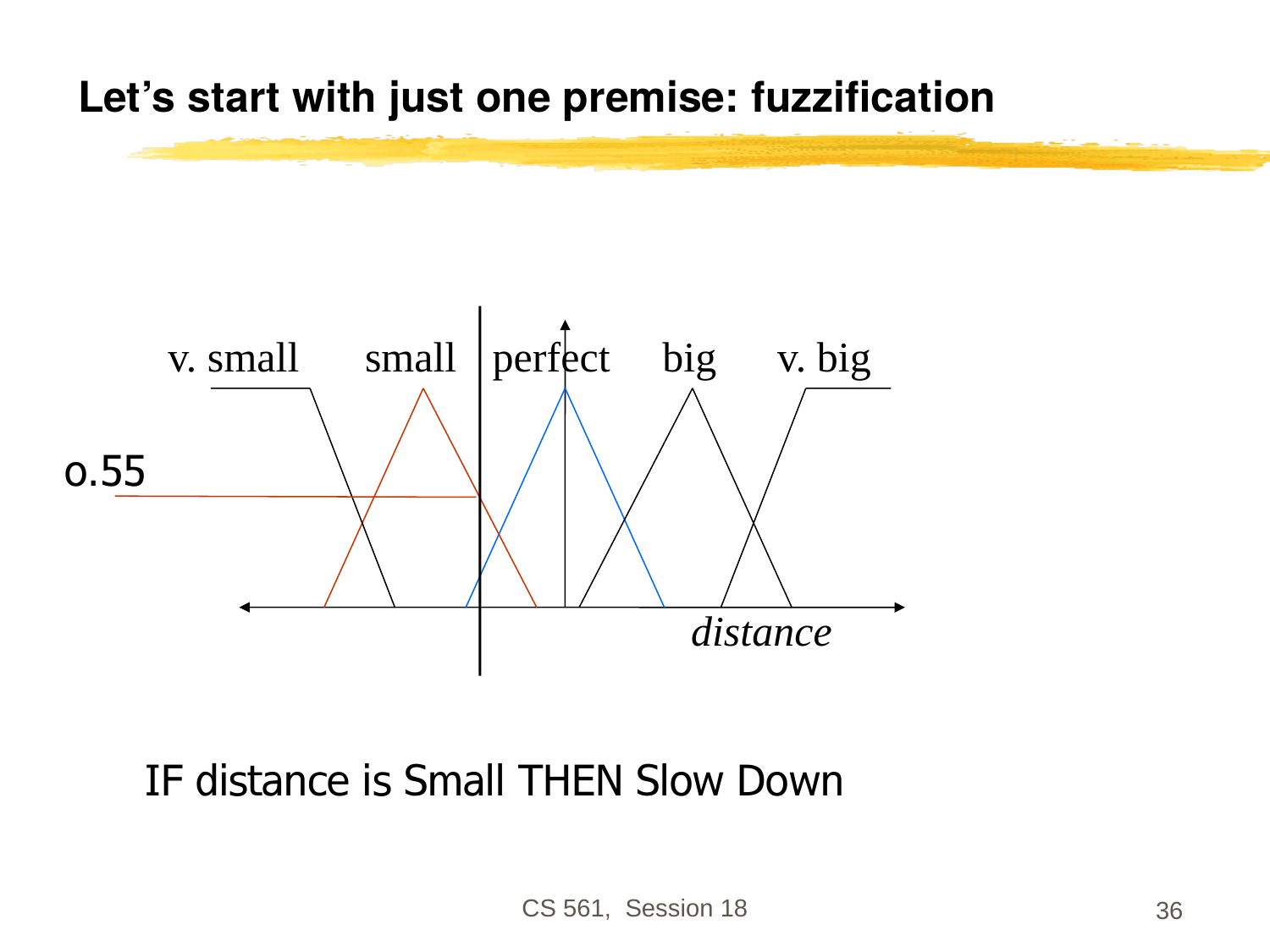

# Let’s start with just one premise: fuzzification

v. small
small
perfect
big
v. big

o.55

distance

IF distance is Small THEN Slow Down
CS 561,  Session 18
36